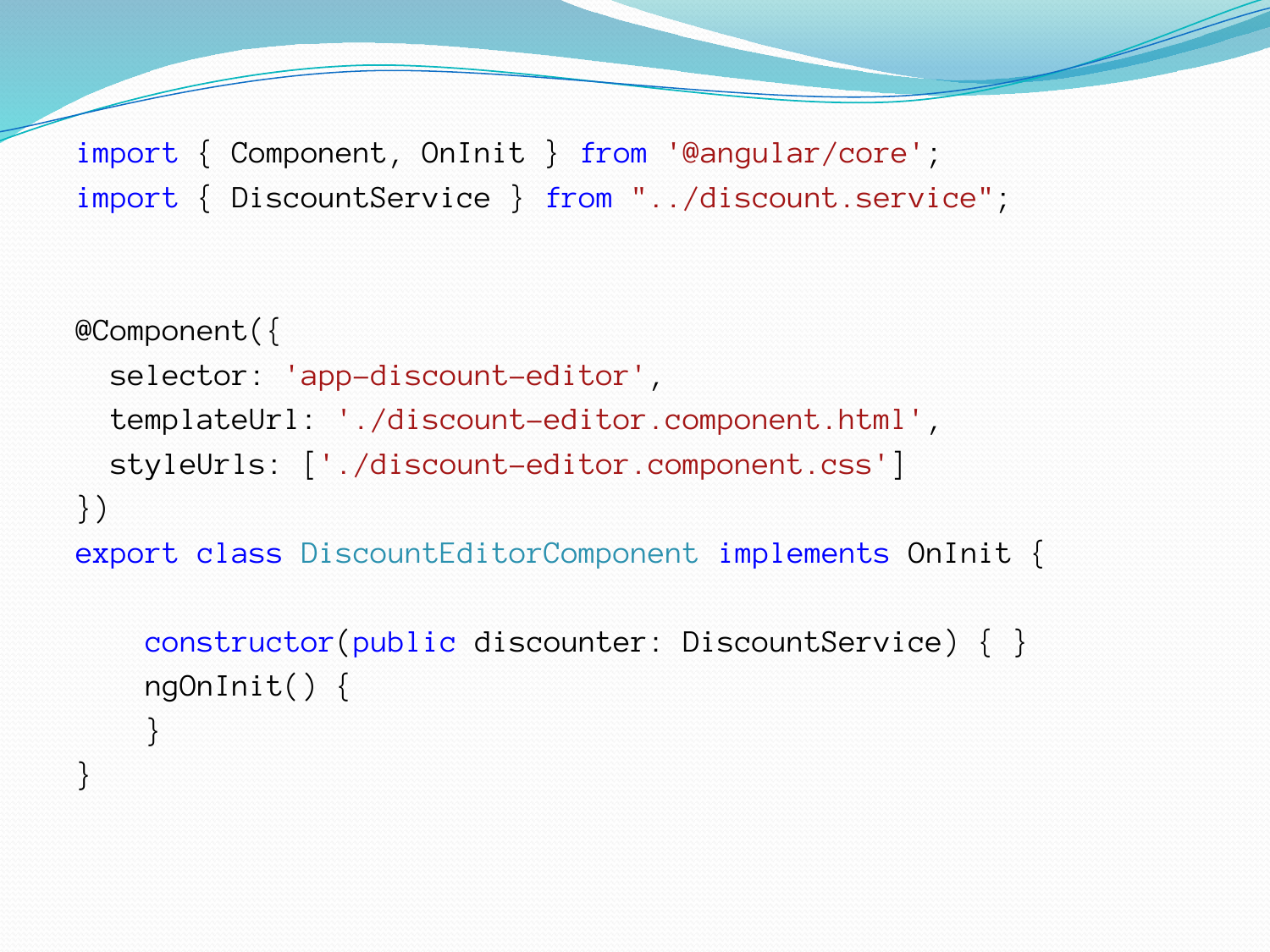

import { Component, OnInit } from '@angular/core';
import { DiscountService } from "../discount.service";

@Component({
  selector: 'app-discount-editor',
  templateUrl: './discount-editor.component.html',
  styleUrls: ['./discount-editor.component.css']
})
export class DiscountEditorComponent implements OnInit {

    constructor(public discounter: DiscountService) { }
    ngOnInit() {
    }
}